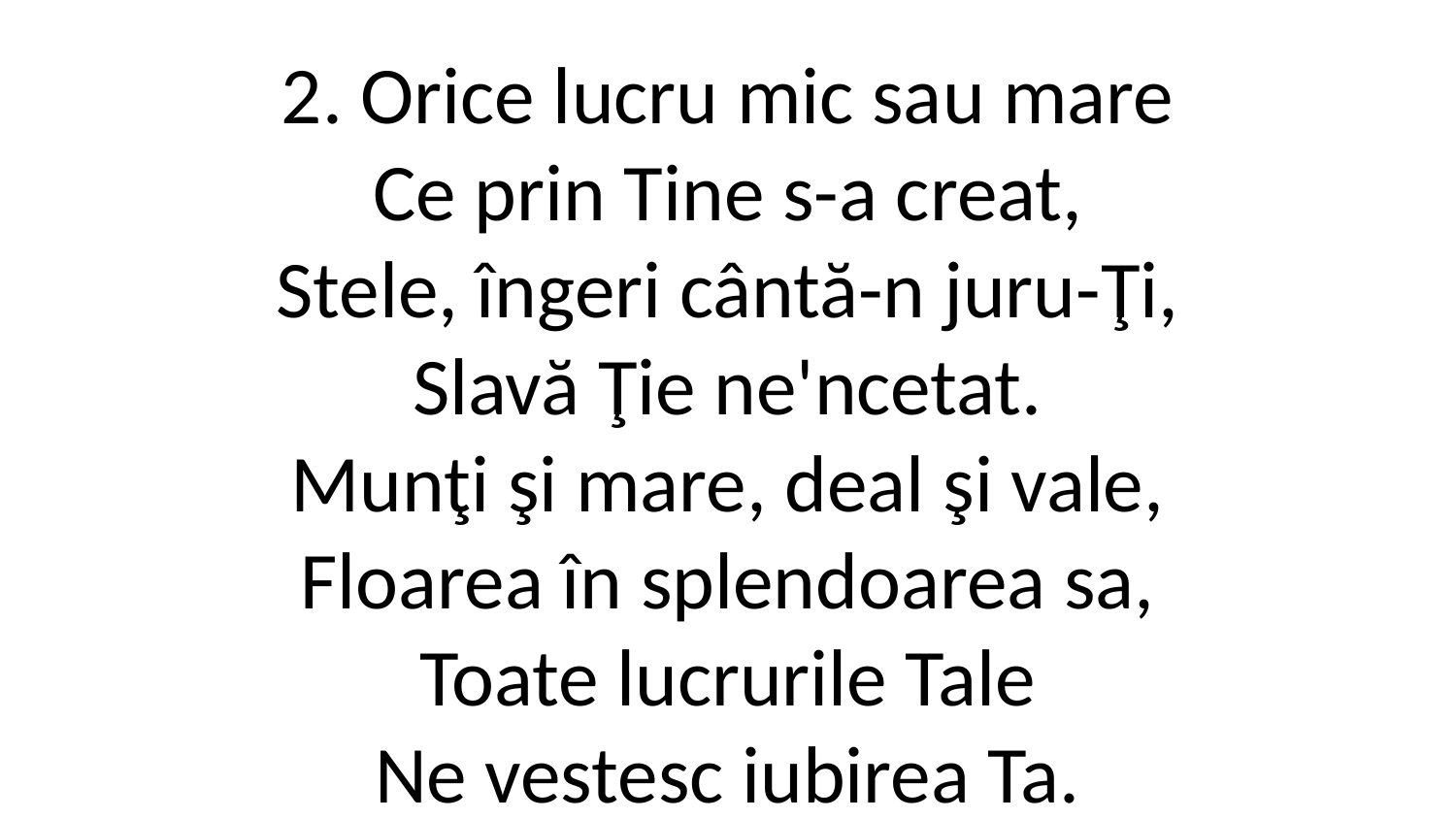

2. Orice lucru mic sau mare
Ce prin Tine s-a creat,
Stele, îngeri cântă-n juru-Ţi,
Slavă Ţie ne'ncetat.
Munţi şi mare, deal şi vale,
Floarea în splendoarea sa,
Toate lucrurile Tale
Ne vestesc iubirea Ta.